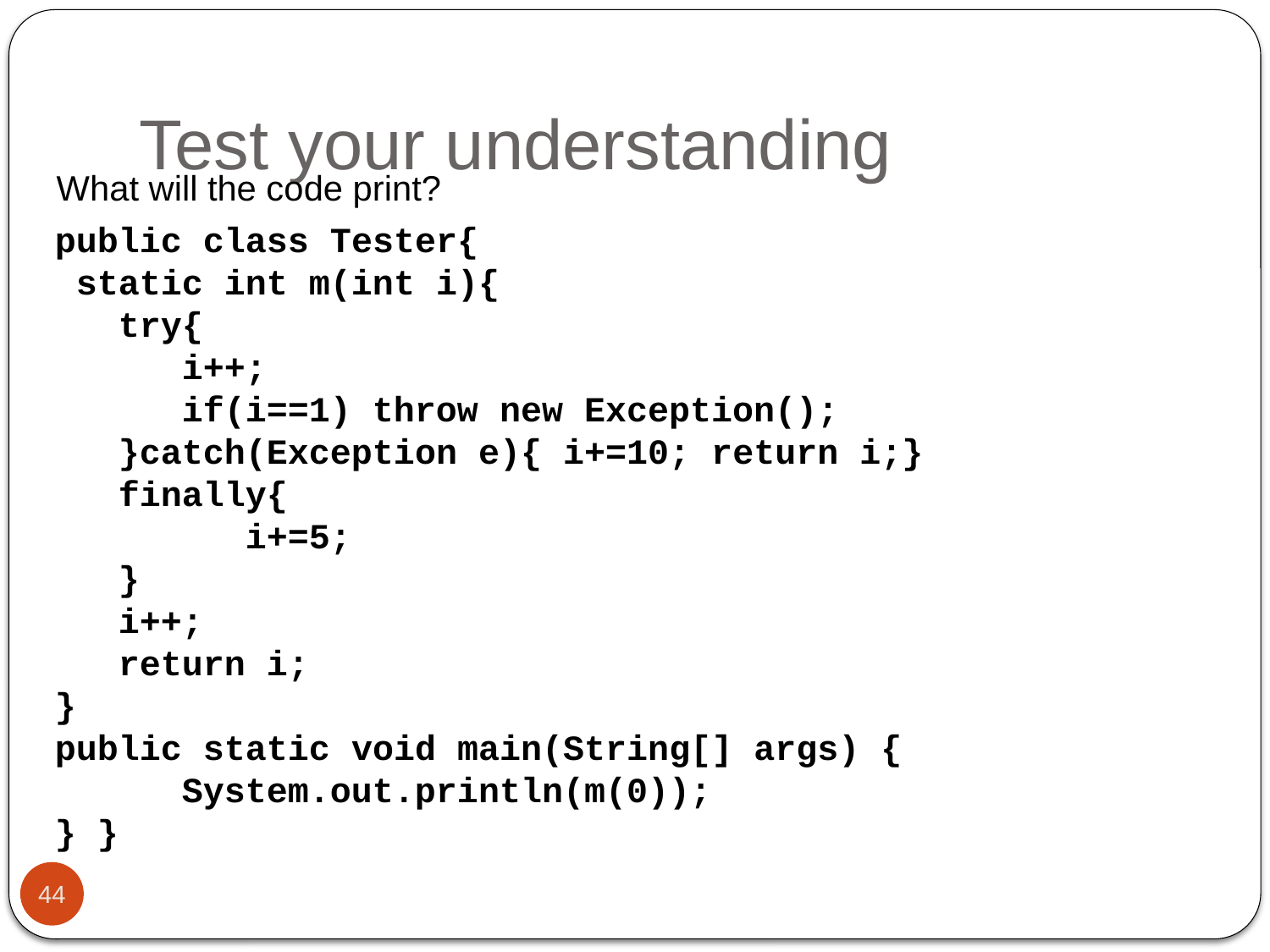

# Test your understanding
What will the code print?
public class Tester{
 static int m(int i){
try{
i++;
if(i==1) throw new Exception();
}catch(Exception e){ i+=10; return i;}
finally{
	i+=5;
}
i++;
return i;
}
public static void main(String[] args) {
	System.out.println(m(0));
} }

44